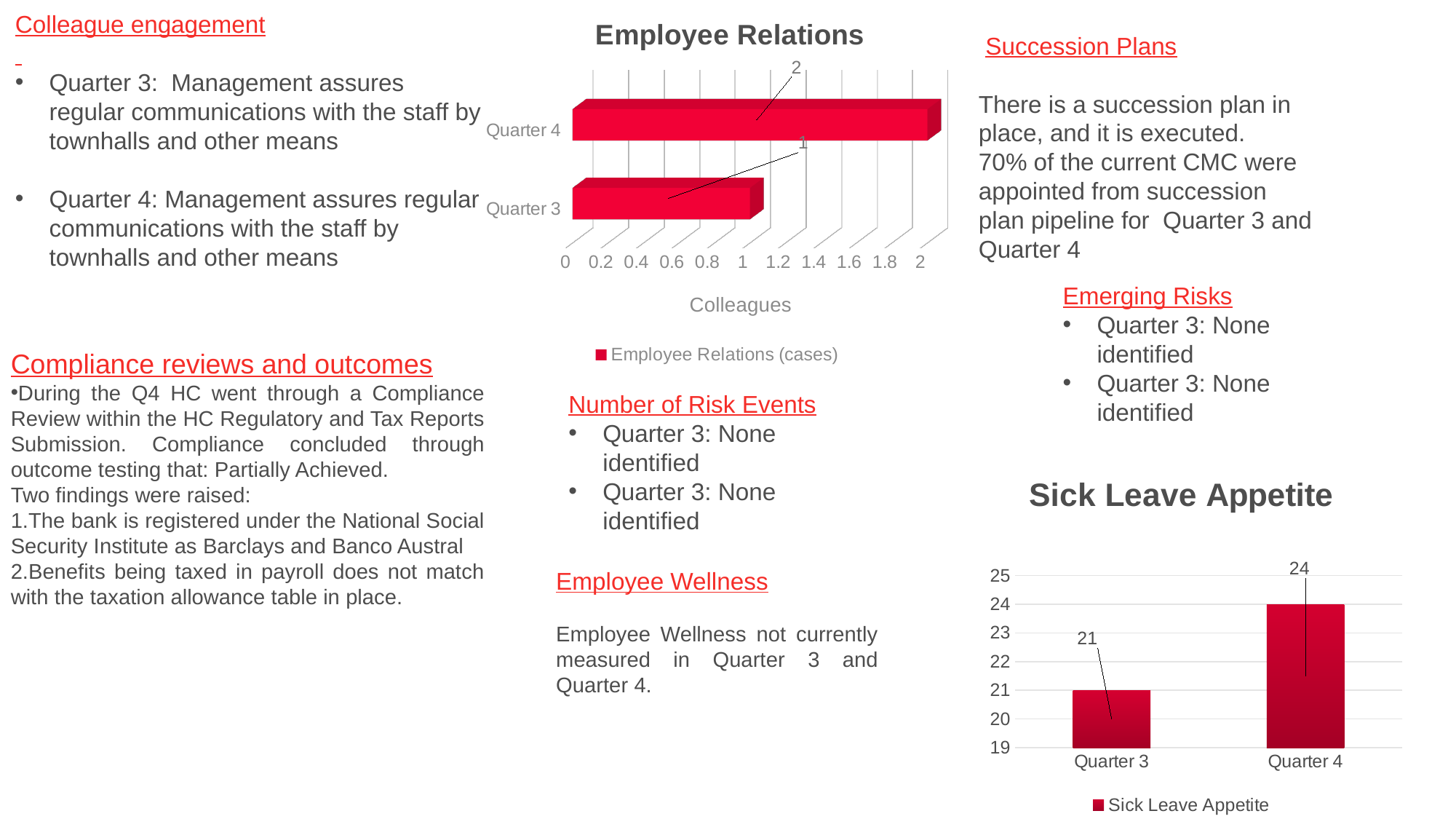

[unsupported chart]

Colleague engagement
Quarter 3:  Management assures regular communications with the staff by townhalls and other means

Quarter 4: Management assures regular communications with the staff by townhalls and other means

 Succession Plans

There is a succession plan in place, and it is executed.
70% of the current CMC were appointed from succession plan pipeline for  Quarter 3 and Quarter 4
Emerging Risks
Quarter 3: None identified
Quarter 3: None identified
Compliance reviews and outcomes
During the Q4 HC went through a Compliance Review within the HC Regulatory and Tax Reports Submission. Compliance concluded through outcome testing that: Partially Achieved.
Two findings were raised:
The bank is registered under the National Social Security Institute as Barclays and Banco Austral
Benefits being taxed in payroll does not match with the taxation allowance table in place.

Number of Risk Events
Quarter 3: None identified
Quarter 3: None identified

### Chart:

| Category | Sick Leave Appetite |
|---|---|
| Quarter 3 | 21.0 |
| Quarter 4 | 24.0 |
Employee Wellness

Employee Wellness not currently measured in Quarter 3 and Quarter 4.